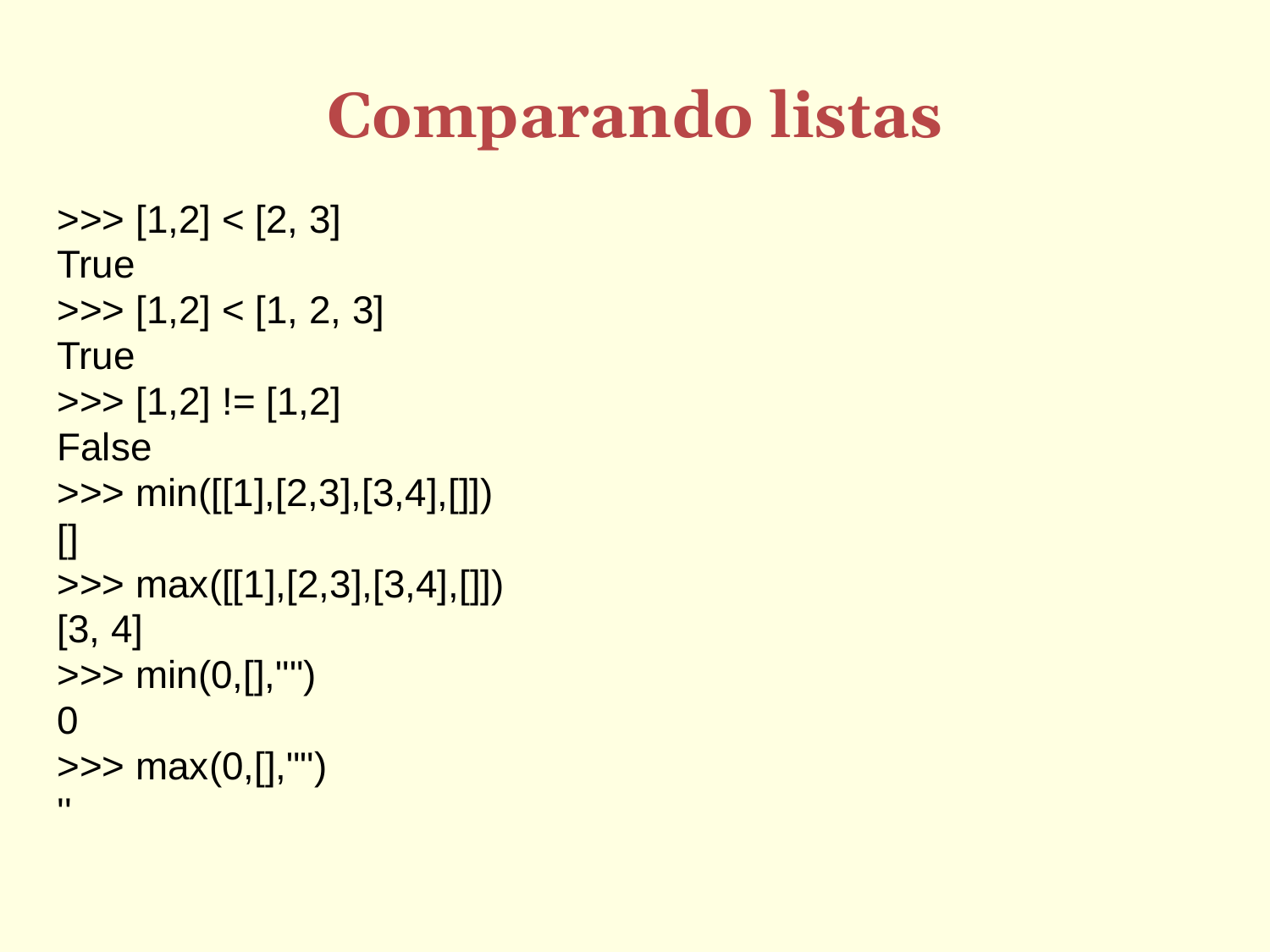

# Comparando listas
>>> [1,2] < [2, 3]
True
>>> [1,2] < [1, 2, 3]
True
>>> [1,2] != [1,2]
False
>>> min([[1],[2,3],[3,4],[]])‏
[]
>>> max([[1],[2,3],[3,4],[]])‏
[3, 4]
>>> min(0,[],"")‏
0
>>> max(0,[],"")‏
''